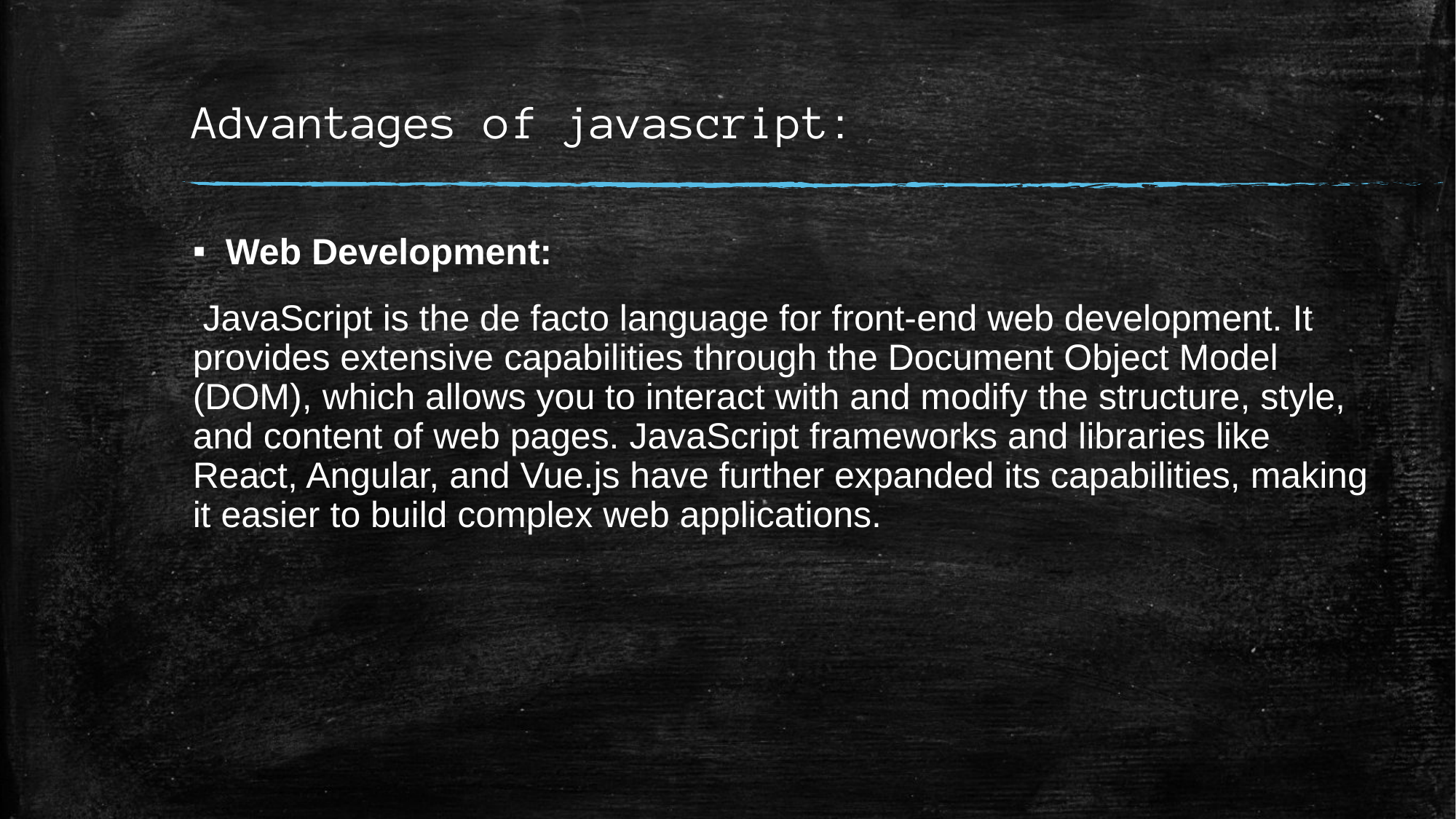

# Advantages of javascript:
Web Development:
 JavaScript is the de facto language for front-end web development. It provides extensive capabilities through the Document Object Model (DOM), which allows you to interact with and modify the structure, style, and content of web pages. JavaScript frameworks and libraries like React, Angular, and Vue.js have further expanded its capabilities, making it easier to build complex web applications.